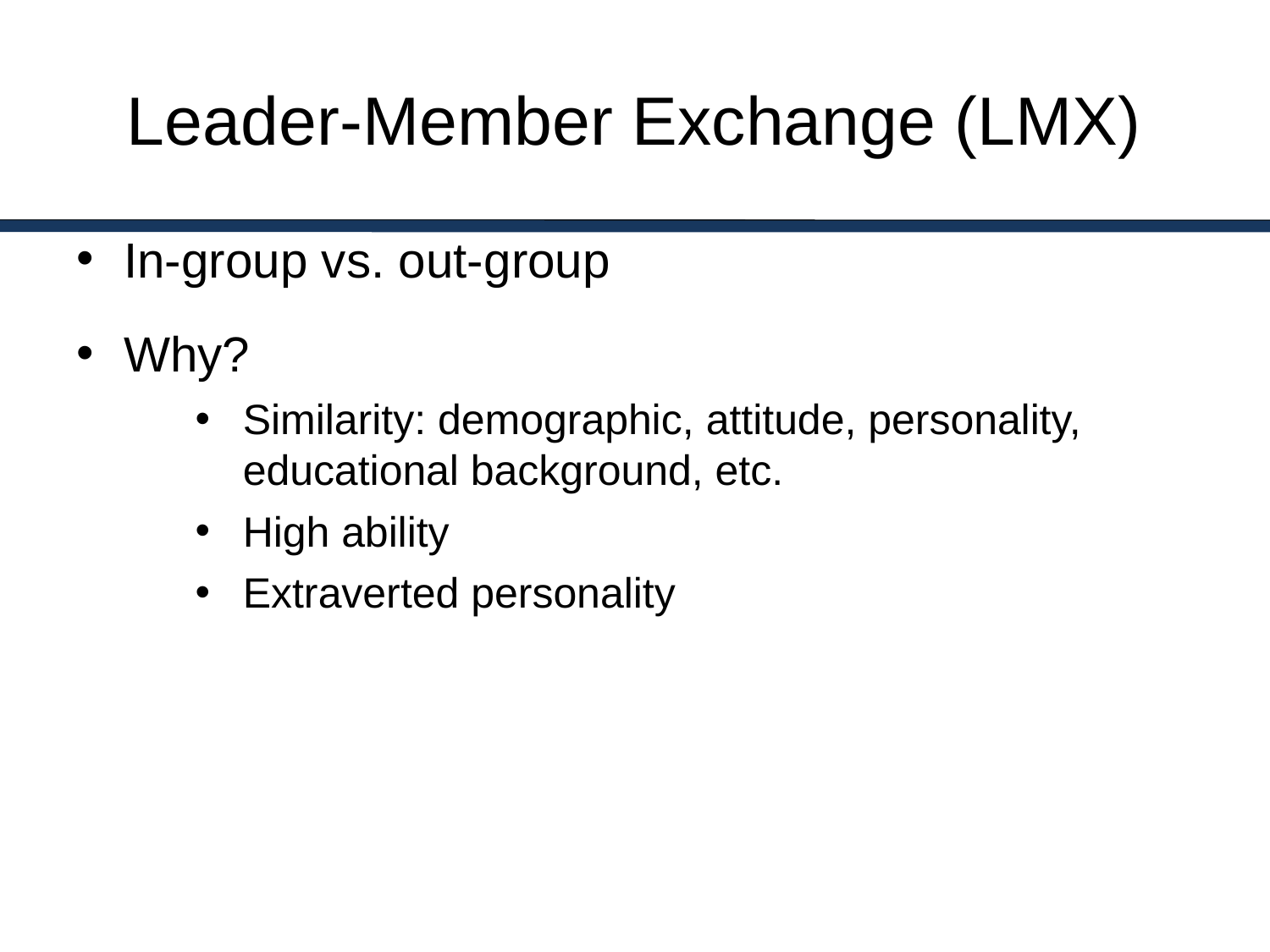

# Leader-Member Exchange (LMX)
In-group vs. out-group
Why?
Similarity: demographic, attitude, personality,  educational background, etc.
High ability
Extraverted personality